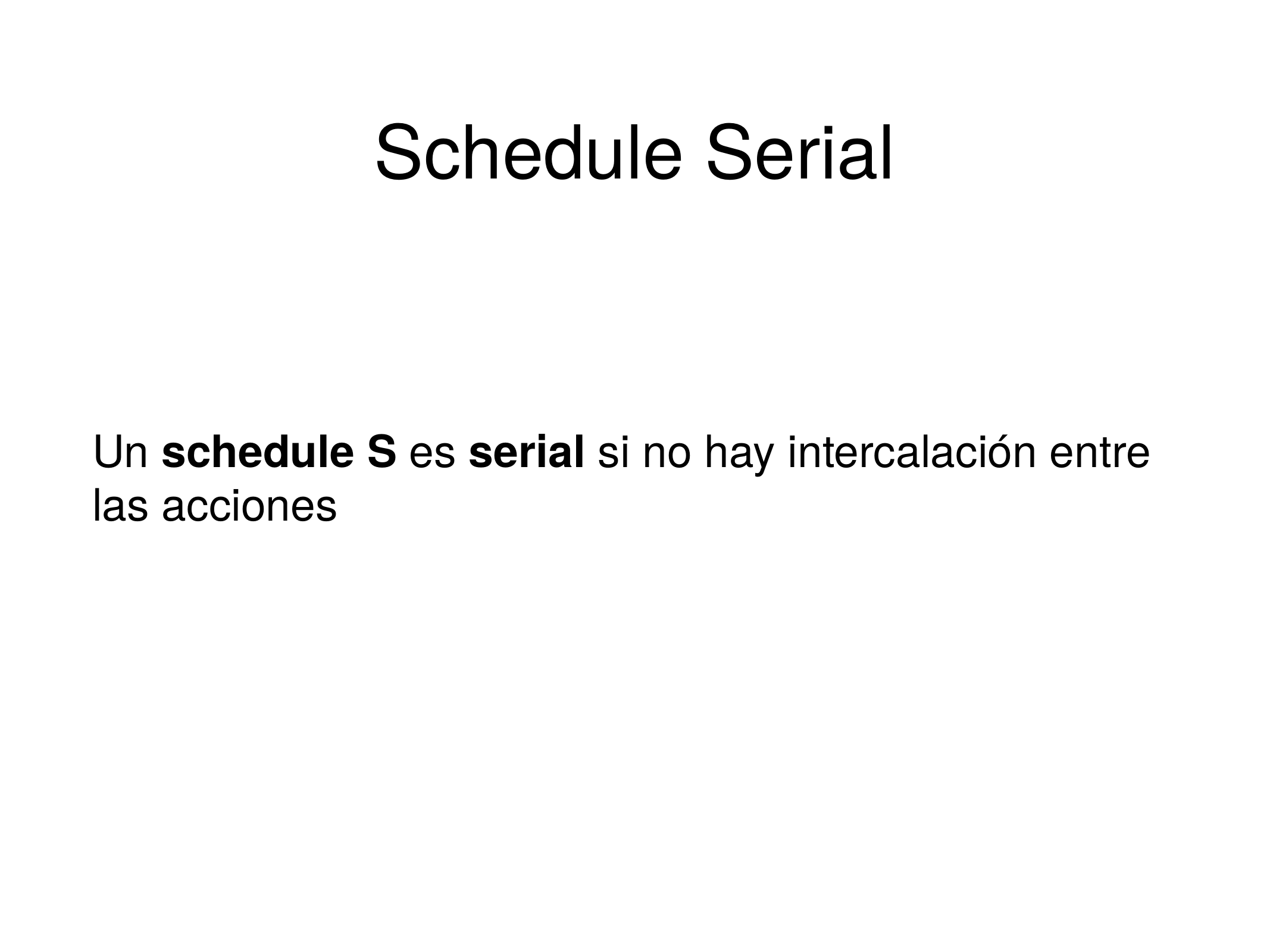

Schedule Serial
Un schedule S es serial si no hay intercalación entre las acciones